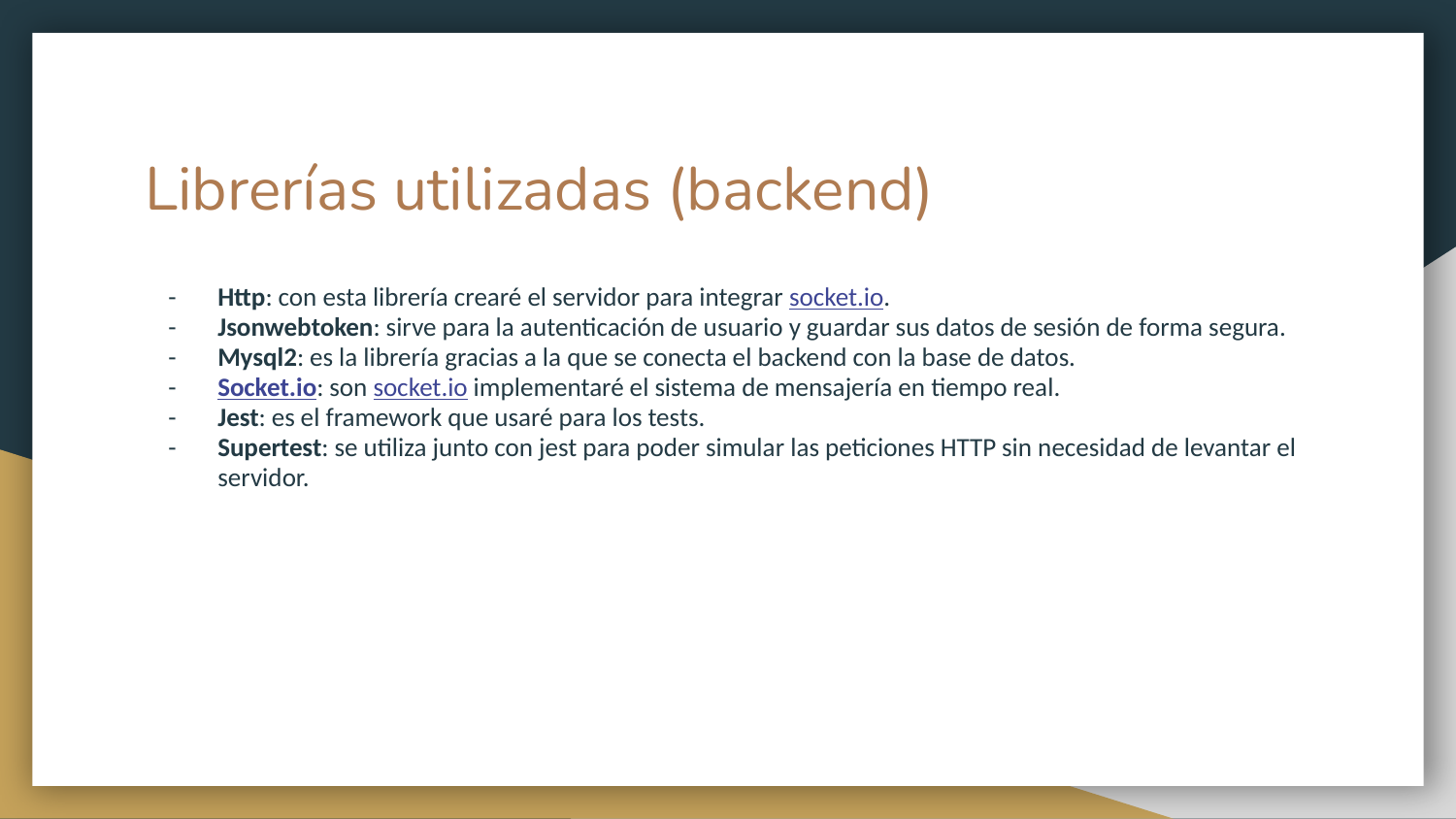

# Librerías utilizadas (backend)
Http: con esta librería crearé el servidor para integrar socket.io.
Jsonwebtoken: sirve para la autenticación de usuario y guardar sus datos de sesión de forma segura.
Mysql2: es la librería gracias a la que se conecta el backend con la base de datos.
Socket.io: son socket.io implementaré el sistema de mensajería en tiempo real.
Jest: es el framework que usaré para los tests.
Supertest: se utiliza junto con jest para poder simular las peticiones HTTP sin necesidad de levantar el servidor.